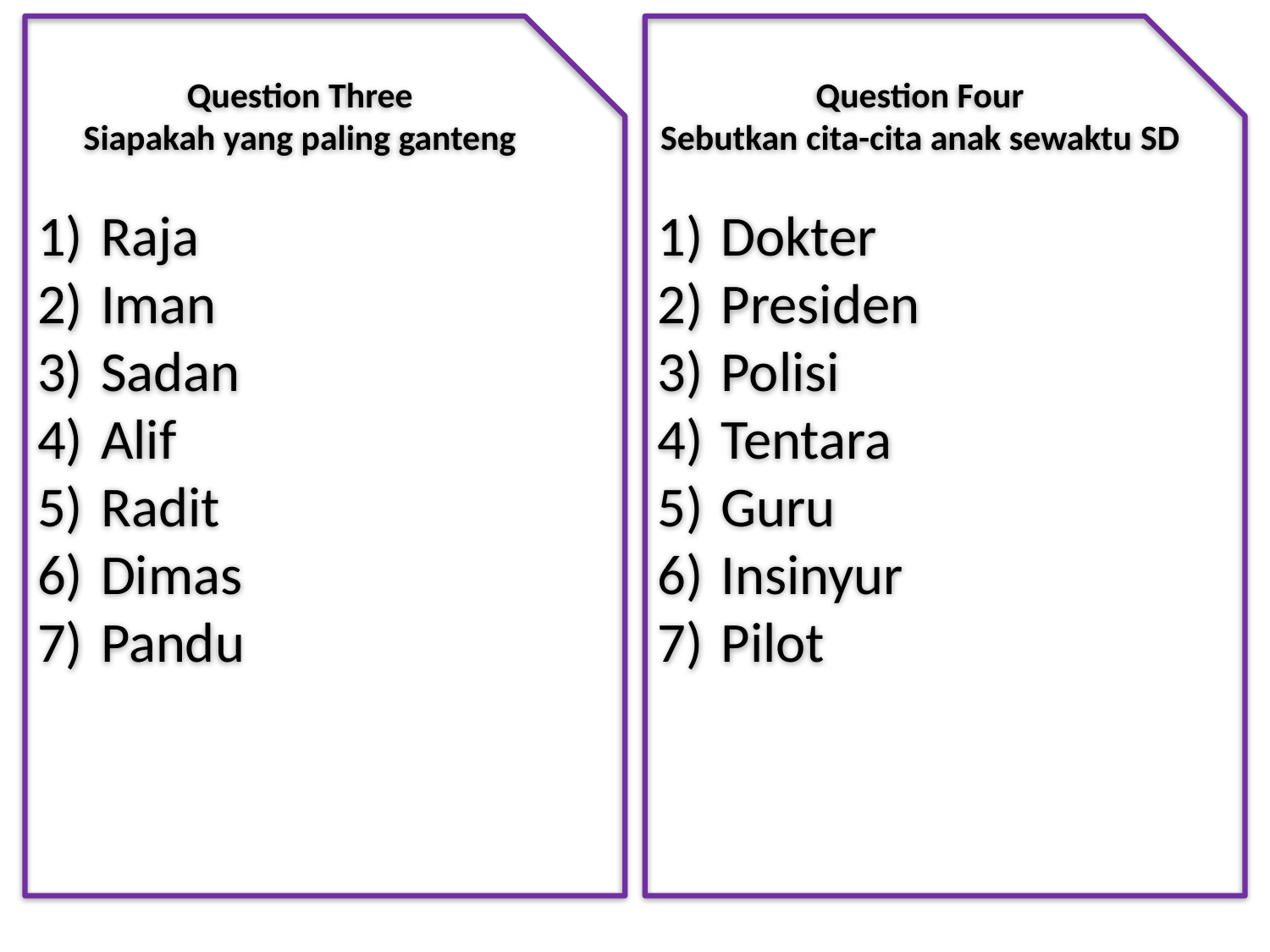

Question Three
Siapakah yang paling ganteng

Raja
Iman
Sadan
Alif
Radit
Dimas
Pandu
Question Four
Sebutkan cita-cita anak sewaktu SD

Dokter
Presiden
Polisi
Tentara
Guru
Insinyur
Pilot